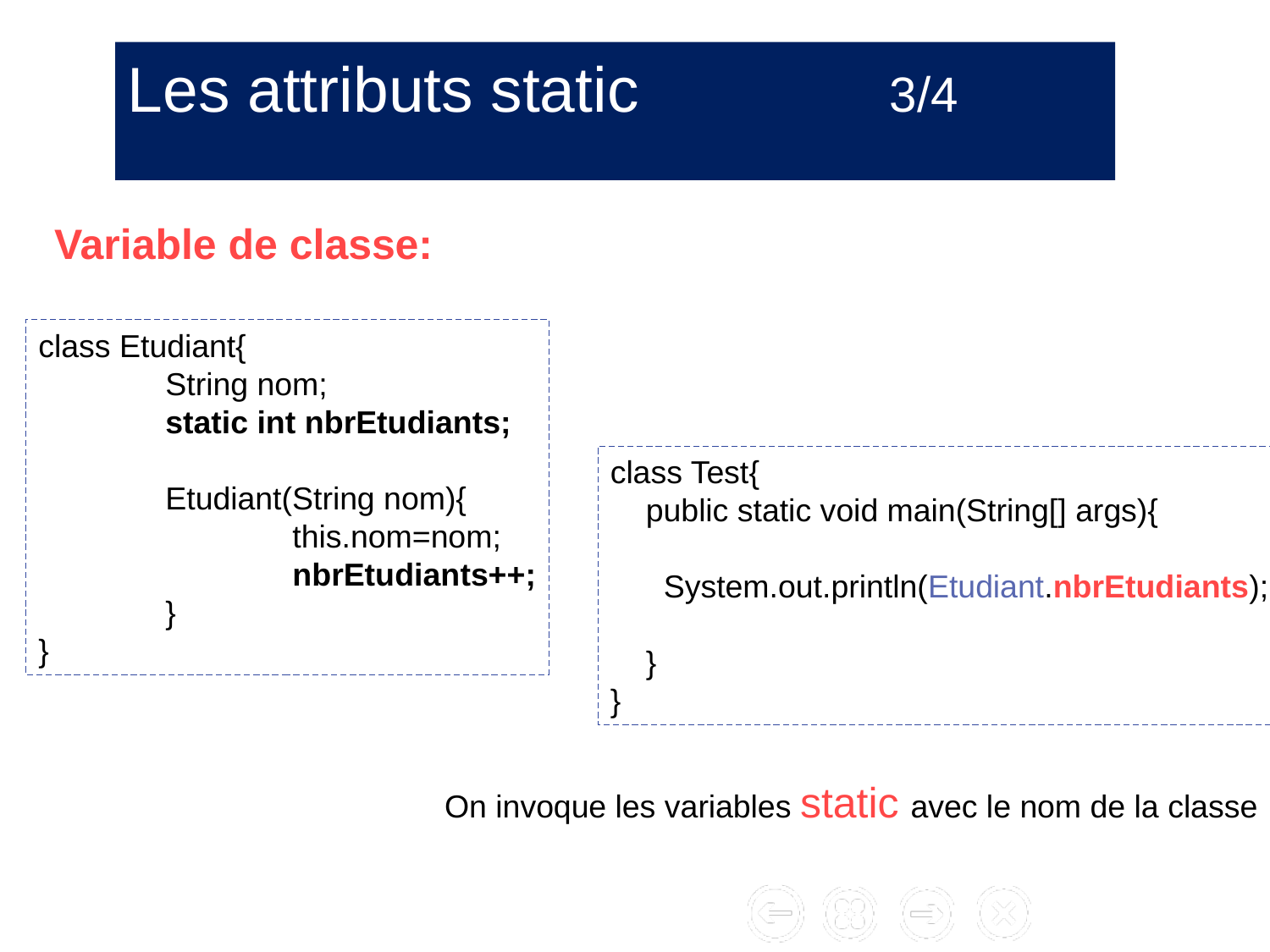

Les attributs static 		3/4
Variable de classe:
class Etudiant{
	String nom;
	static int nbrEtudiants;

	Etudiant(String nom){
		this.nom=nom;
		nbrEtudiants++;
	}
}
class Test{
    public static void main(String[] args){

      System.out.println(Etudiant.nbrEtudiants);

    }
}
	On invoque les variables static avec le nom de la classe